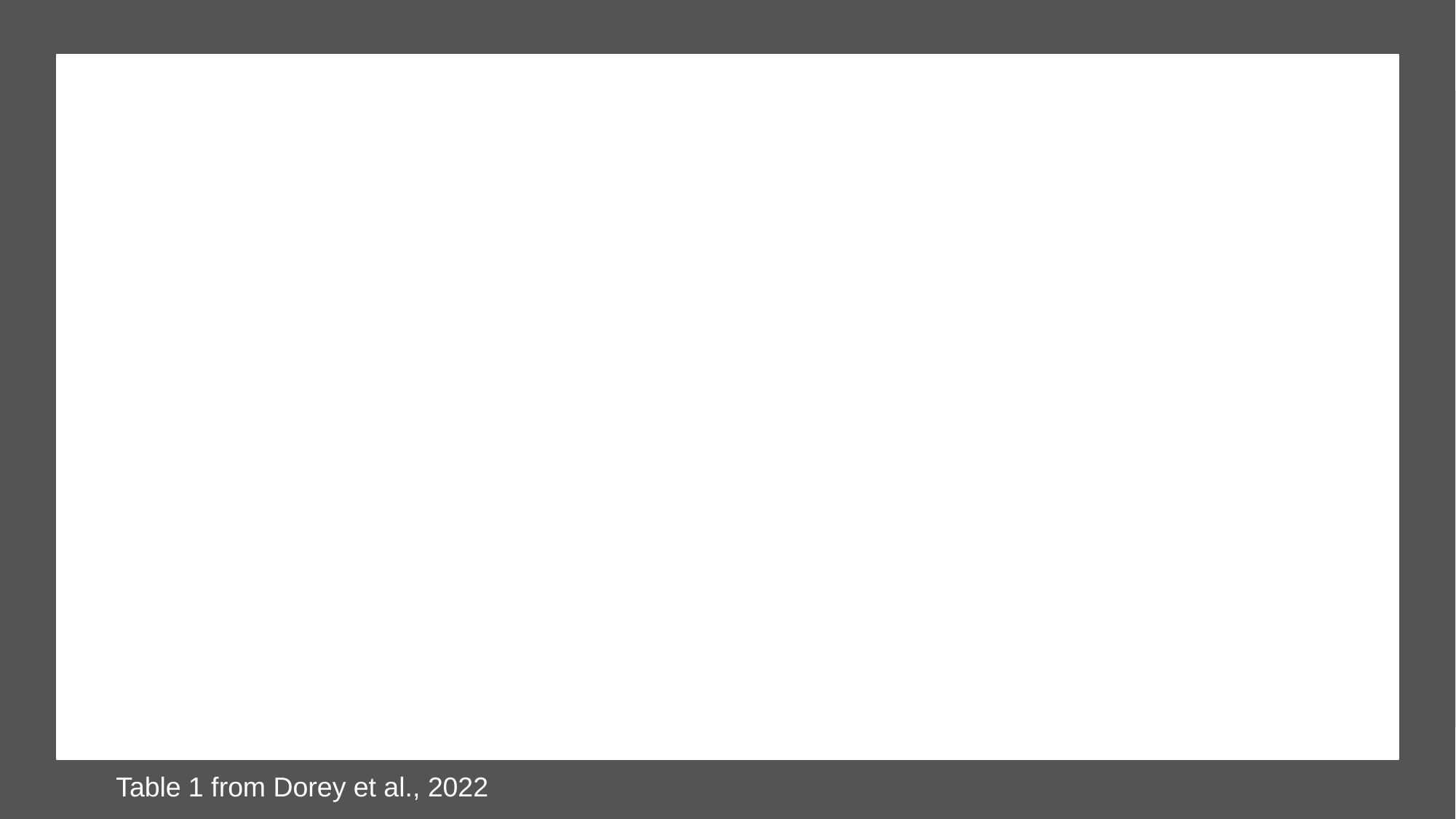

Table 1 from Dorey et al., 2022